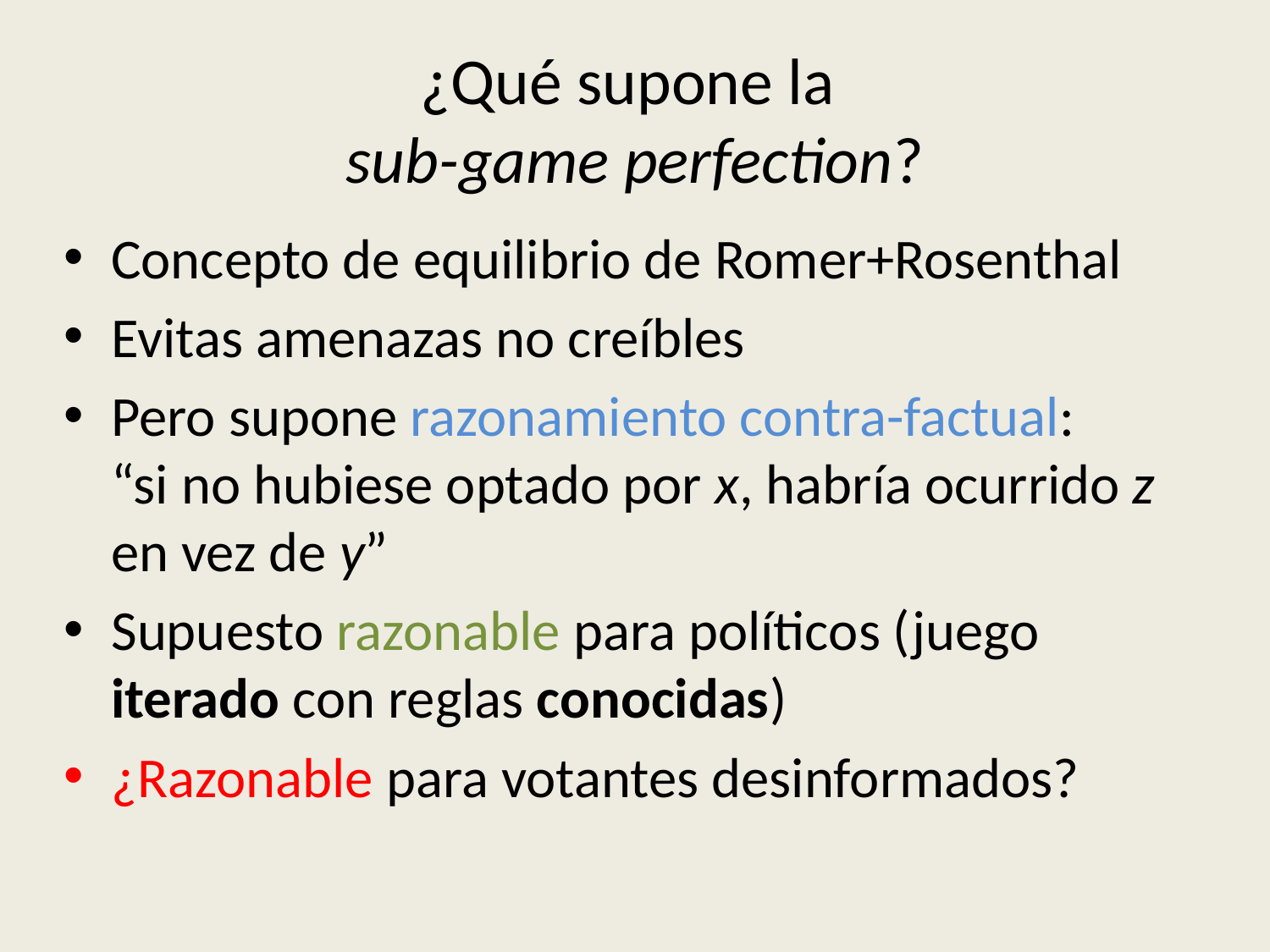

# ¿Qué supone la sub-game perfection?
Concepto de equilibrio de Romer+Rosenthal
Evitas amenazas no creíbles
Pero supone razonamiento contra-factual:
“si no hubiese optado por x, habría ocurrido z en vez de y”
Supuesto razonable para políticos (juego iterado con reglas conocidas)
¿Razonable para votantes desinformados?